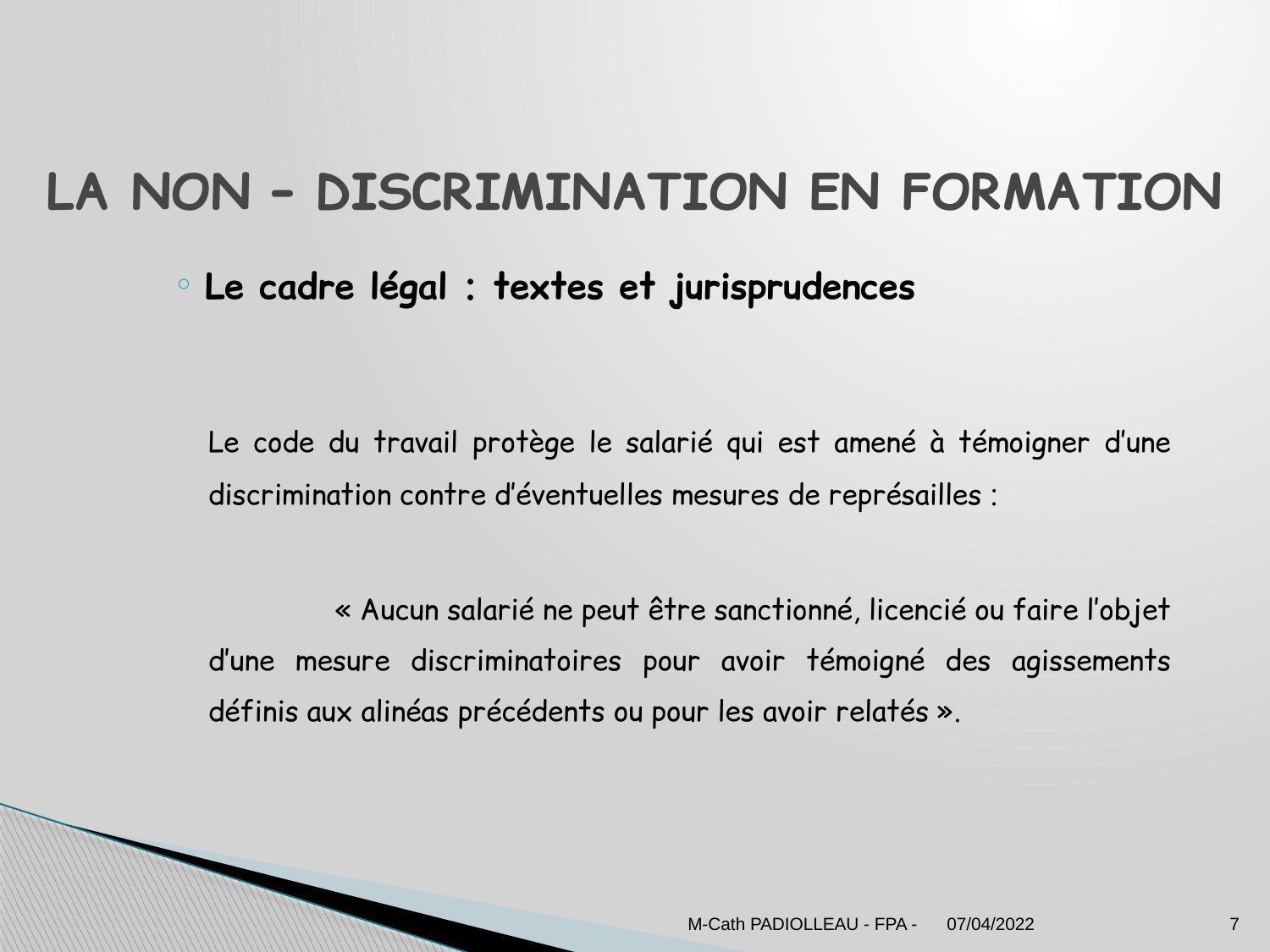

# LA NON – DISCRIMINATION EN FORMATION
Le cadre légal : textes et jurisprudences

	Le code du travail protège le salarié qui est amené à témoigner d’une discrimination contre d’éventuelles mesures de représailles :

		« Aucun salarié ne peut être sanctionné, licencié ou faire l’objet d’une mesure discriminatoires pour avoir témoigné des agissements définis aux alinéas précédents ou pour les avoir relatés ».

M-Cath PADIOLLEAU - FPA -
07/04/2022
7